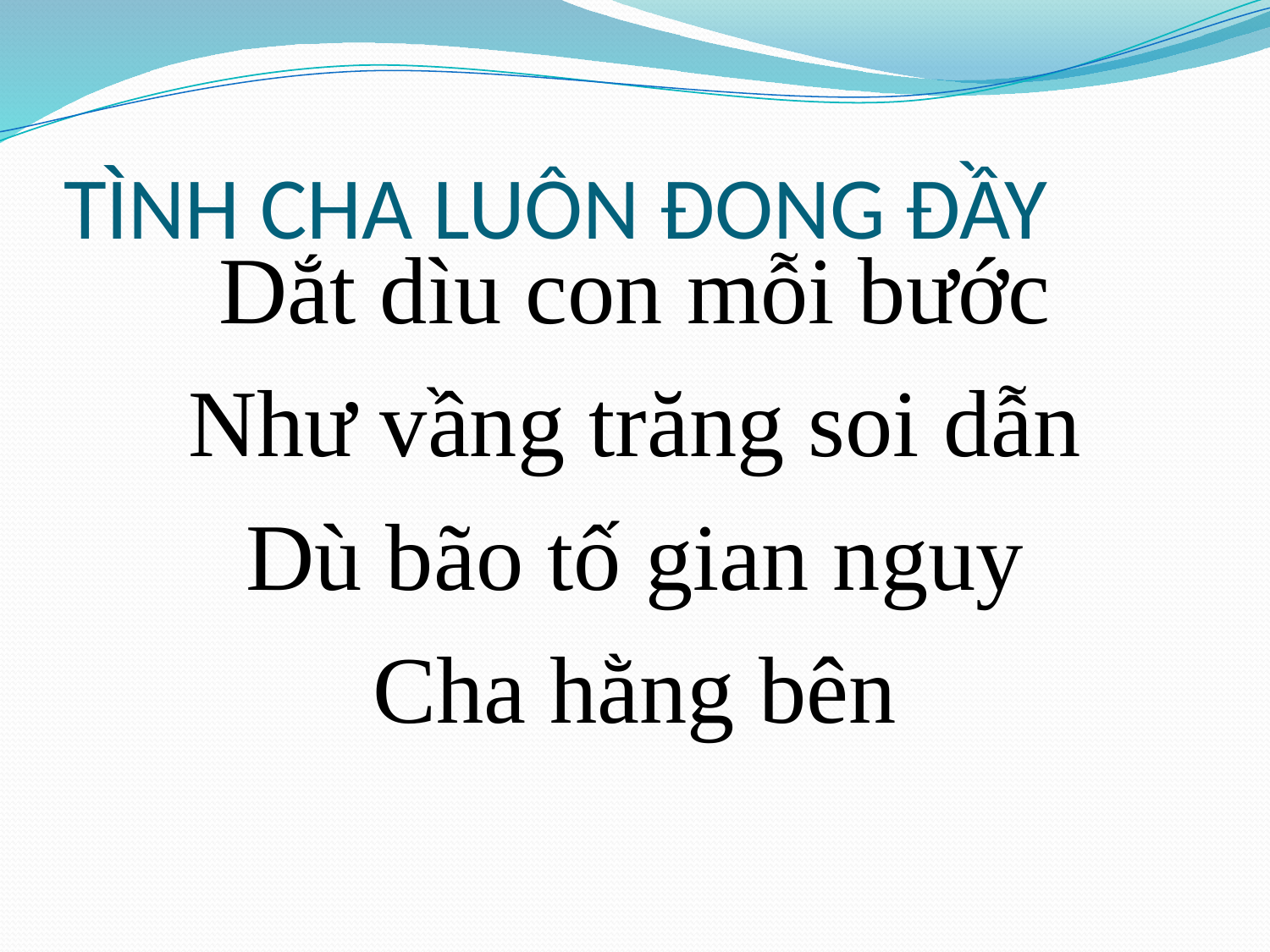

# TÌNH CHA LUÔN ĐONG ĐẦY
Dắt dìu con mỗi bước
Như vầng trăng soi dẫn
Dù bão tố gian nguy
Cha hằng bên